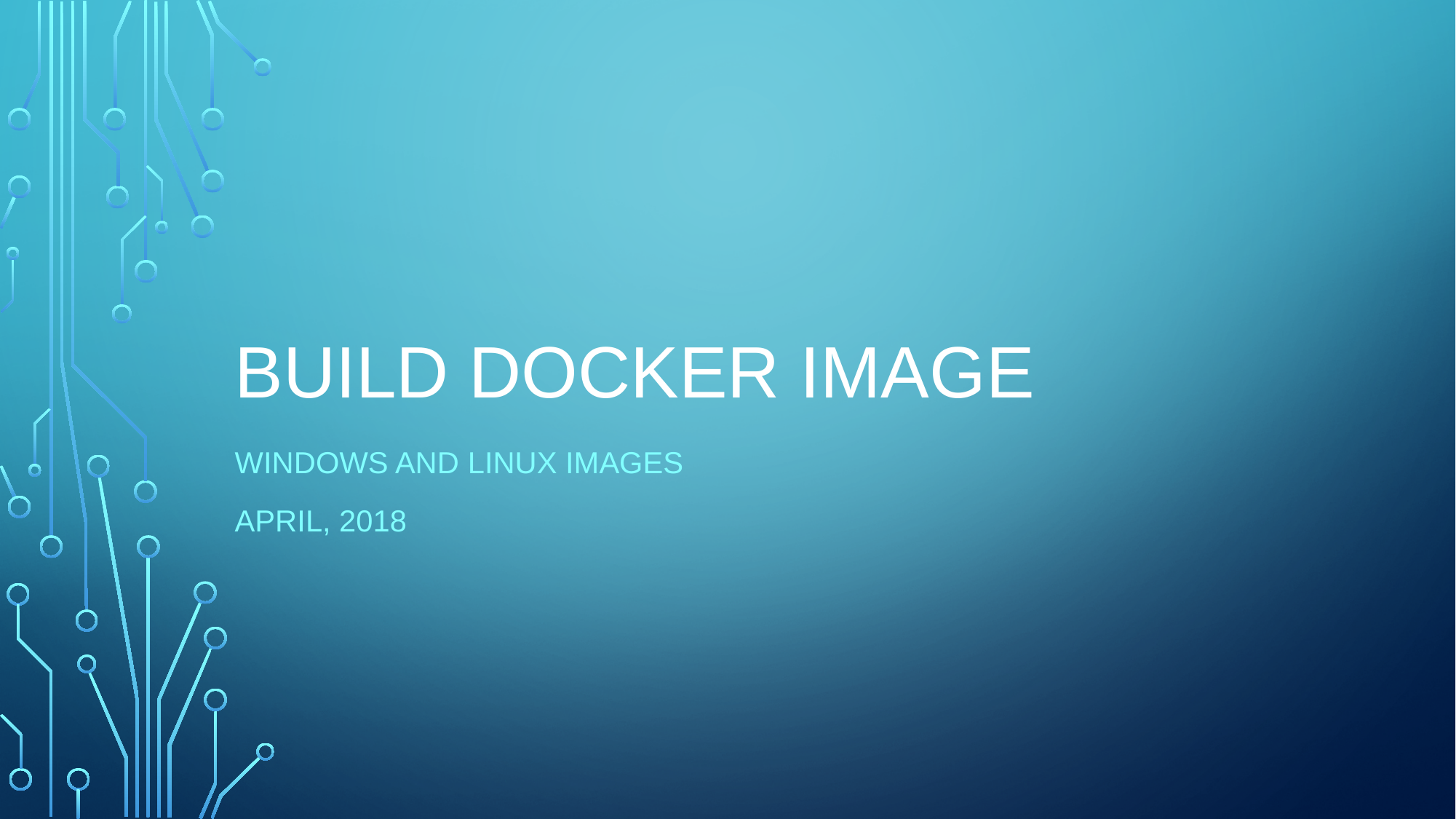

# build docker image
Windows and linux images
April, 2018